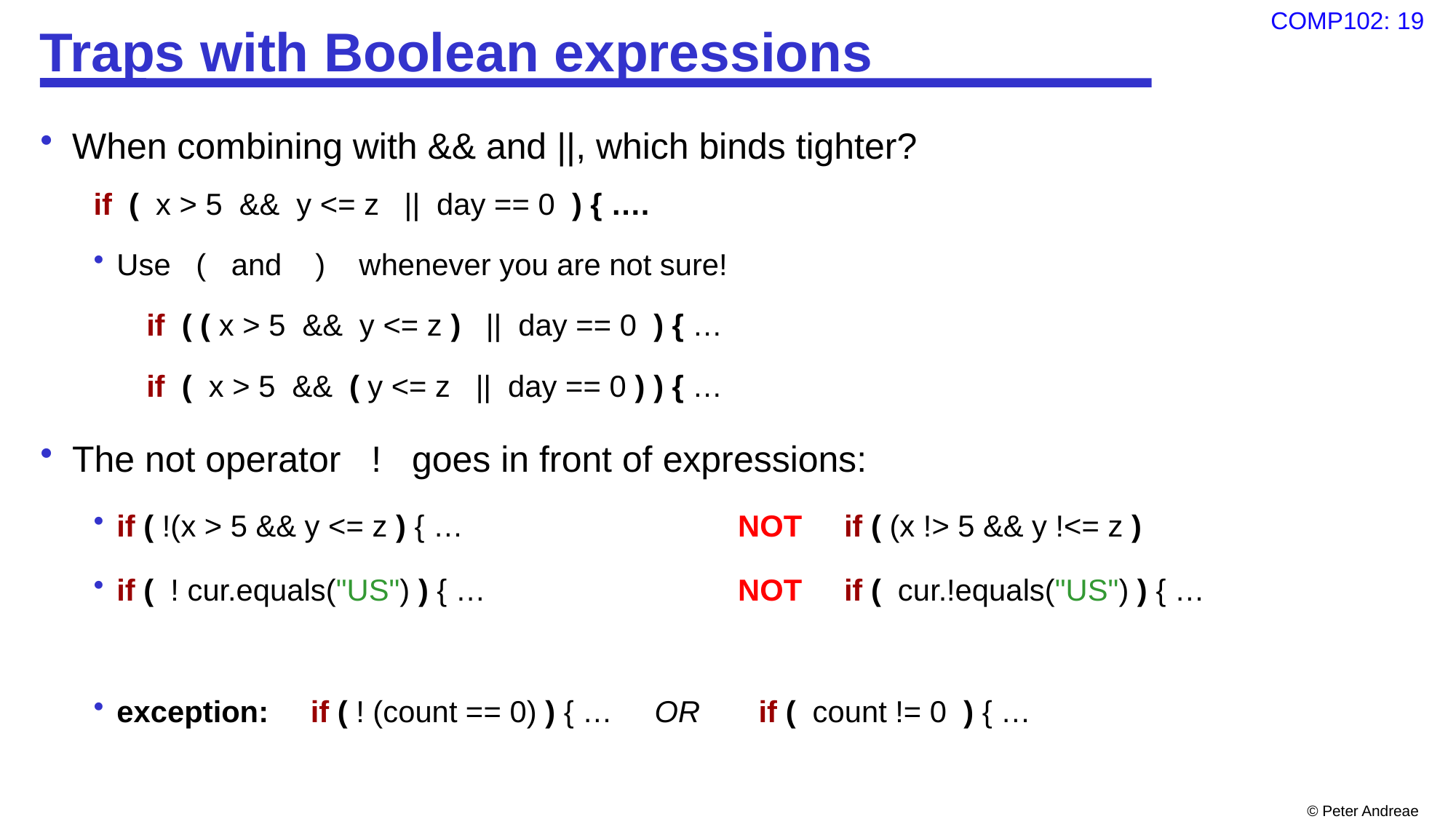

# Traps with Boolean expressions
When combining with && and ||, which binds tighter?
if  (  x > 5  &&  y <= z   ||  day == 0  ) { ….
Use   (   and    )    whenever you are not sure!
 if  ( ( x > 5  &&  y <= z )   ||  day == 0  ) { …
 if  (  x > 5  &&  ( y <= z   ||  day == 0 ) ) { …
The not operator   !   goes in front of expressions:
if ( !(x > 5 && y <= z ) { …	NOT     if ( (x !> 5 && y !<= z )
if (  ! cur.equals("US") ) { …	NOT     if (  cur.!equals("US") ) { …

exception:     if ( ! (count == 0) ) { …     OR       if (  count != 0  ) { …